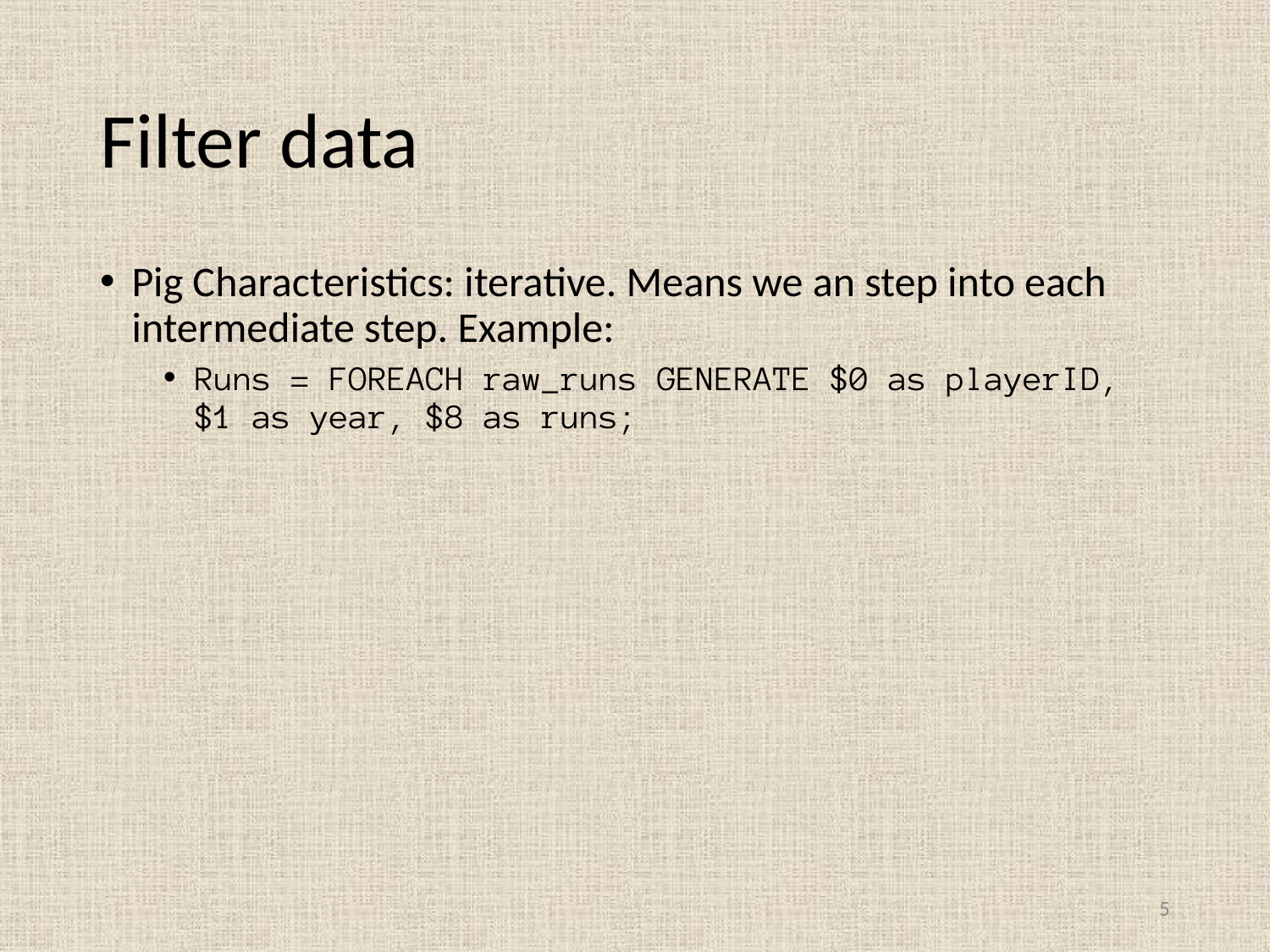

# Filter data
Pig Characteristics: iterative. Means we an step into each intermediate step. Example:
Runs = FOREACH raw_runs GENERATE $0 as playerID, $1 as year, $8 as runs;
5